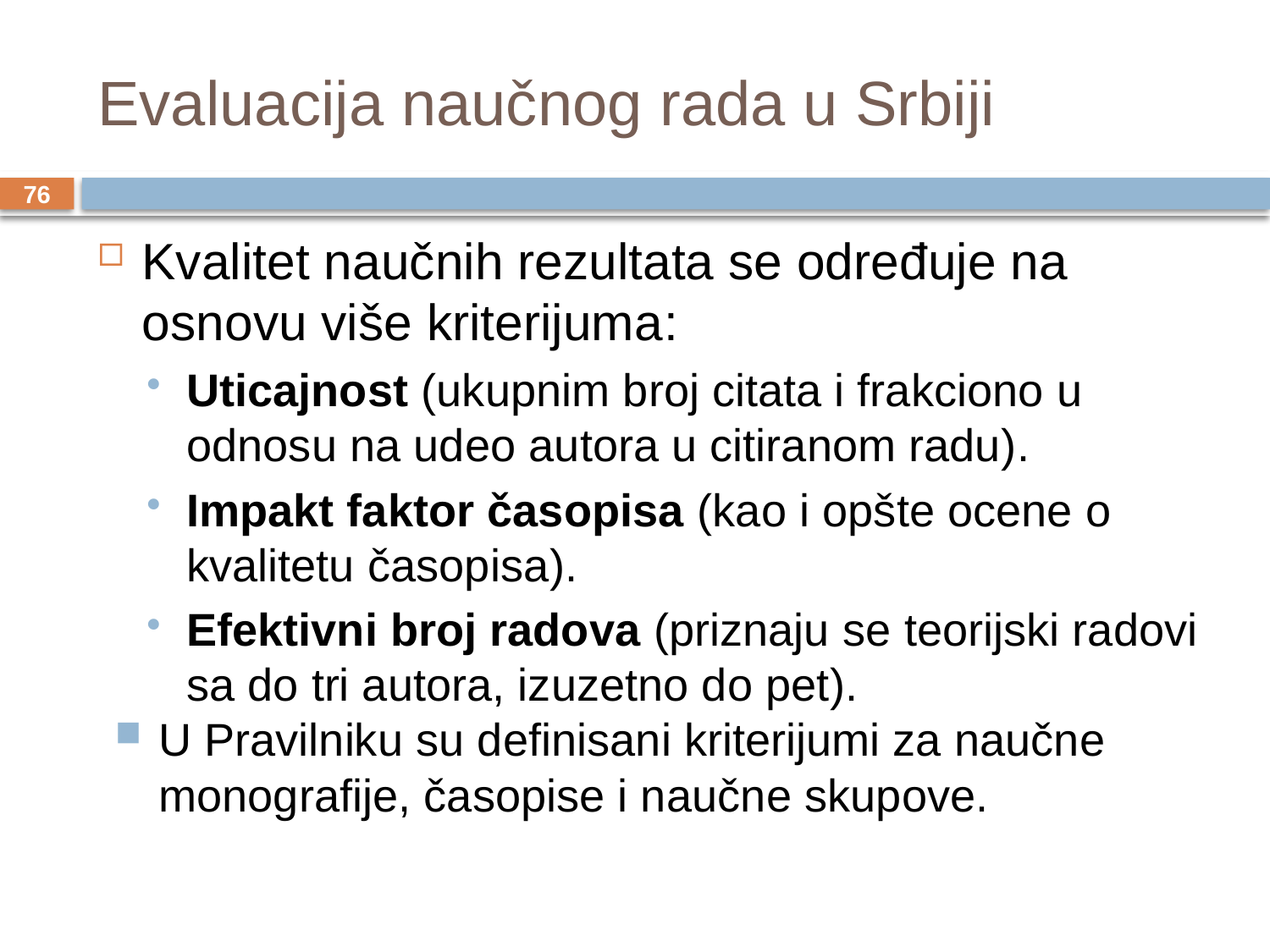

# Evaluacija naučnog rada u Srbiji
76
Kvalitet naučnih rezultata se određuje na osnovu više kriterijuma:
Uticajnost (ukupnim broj citata i frakciono u odnosu na udeo autora u citiranom radu).
Impakt faktor časopisa (kao i opšte ocene o kvalitetu časopisa).
Efektivni broj radova (priznaju se teorijski radovi sa do tri autora, izuzetno do pet).
U Pravilniku su definisani kriterijumi za naučne monografije, časopise i naučne skupove.